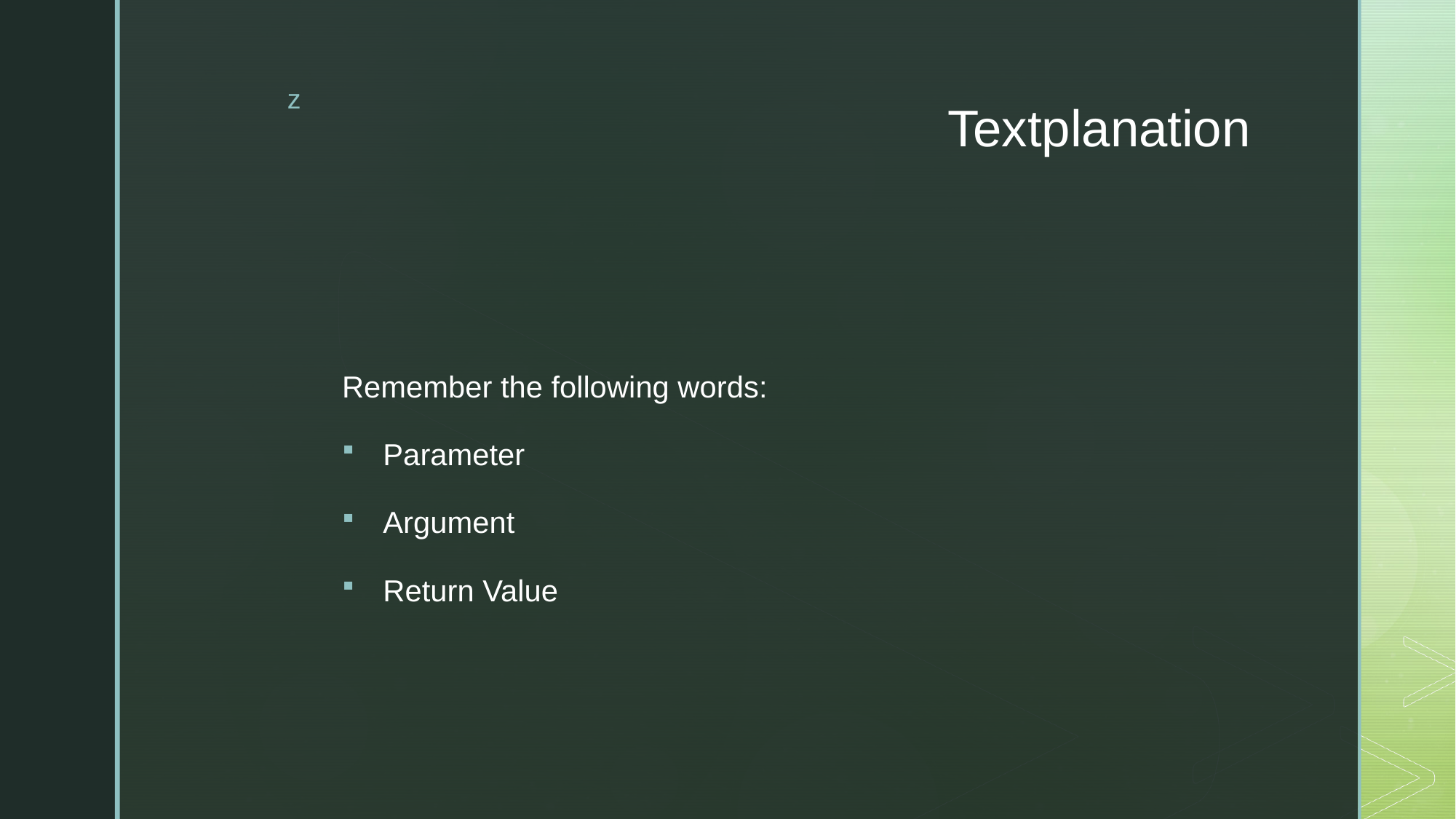

# Textplanation
Remember the following words:
Parameter
Argument
Return Value